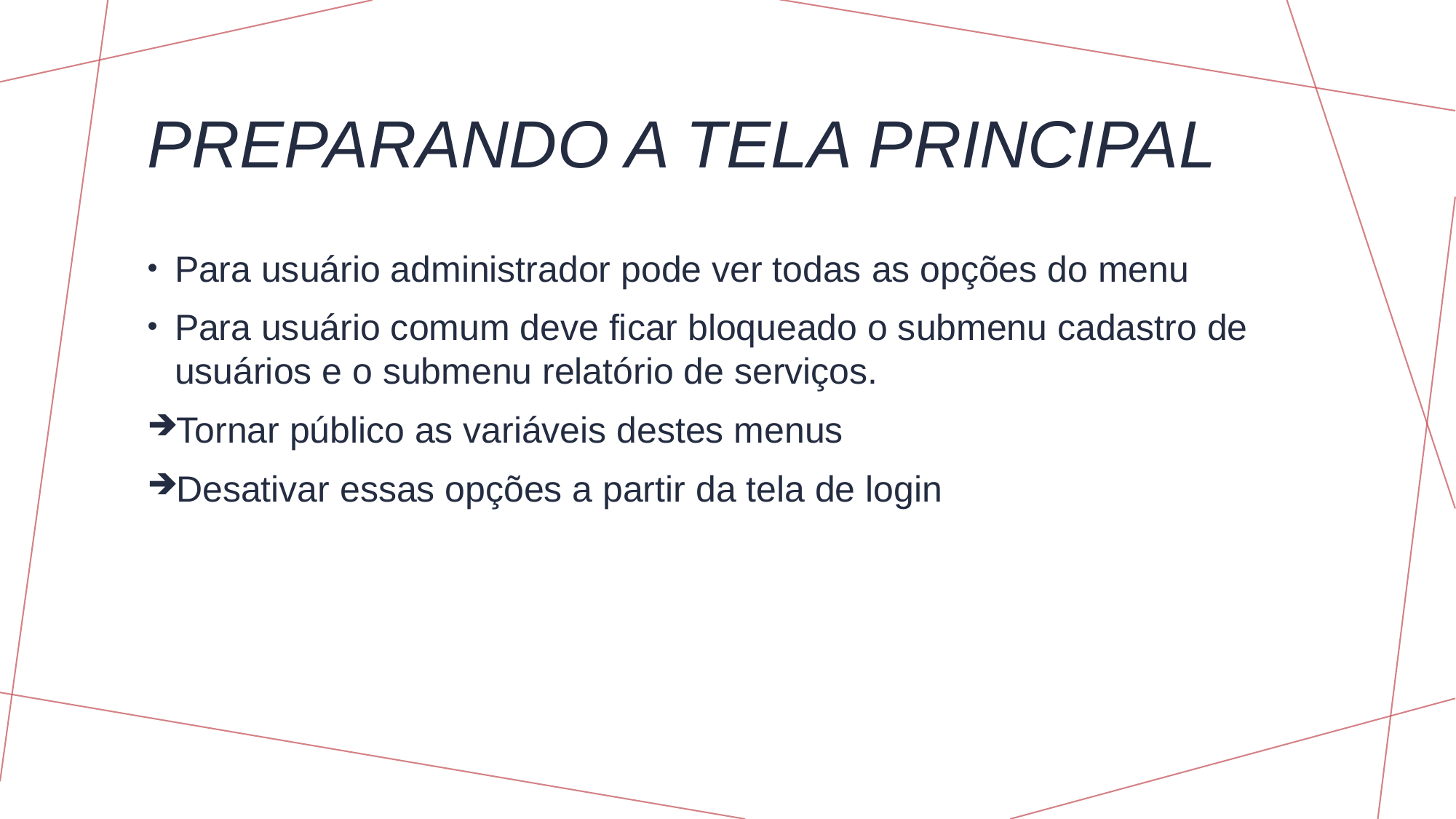

# Preparando a tela principal
Para usuário administrador pode ver todas as opções do menu
Para usuário comum deve ficar bloqueado o submenu cadastro de usuários e o submenu relatório de serviços.
Tornar público as variáveis destes menus
Desativar essas opções a partir da tela de login